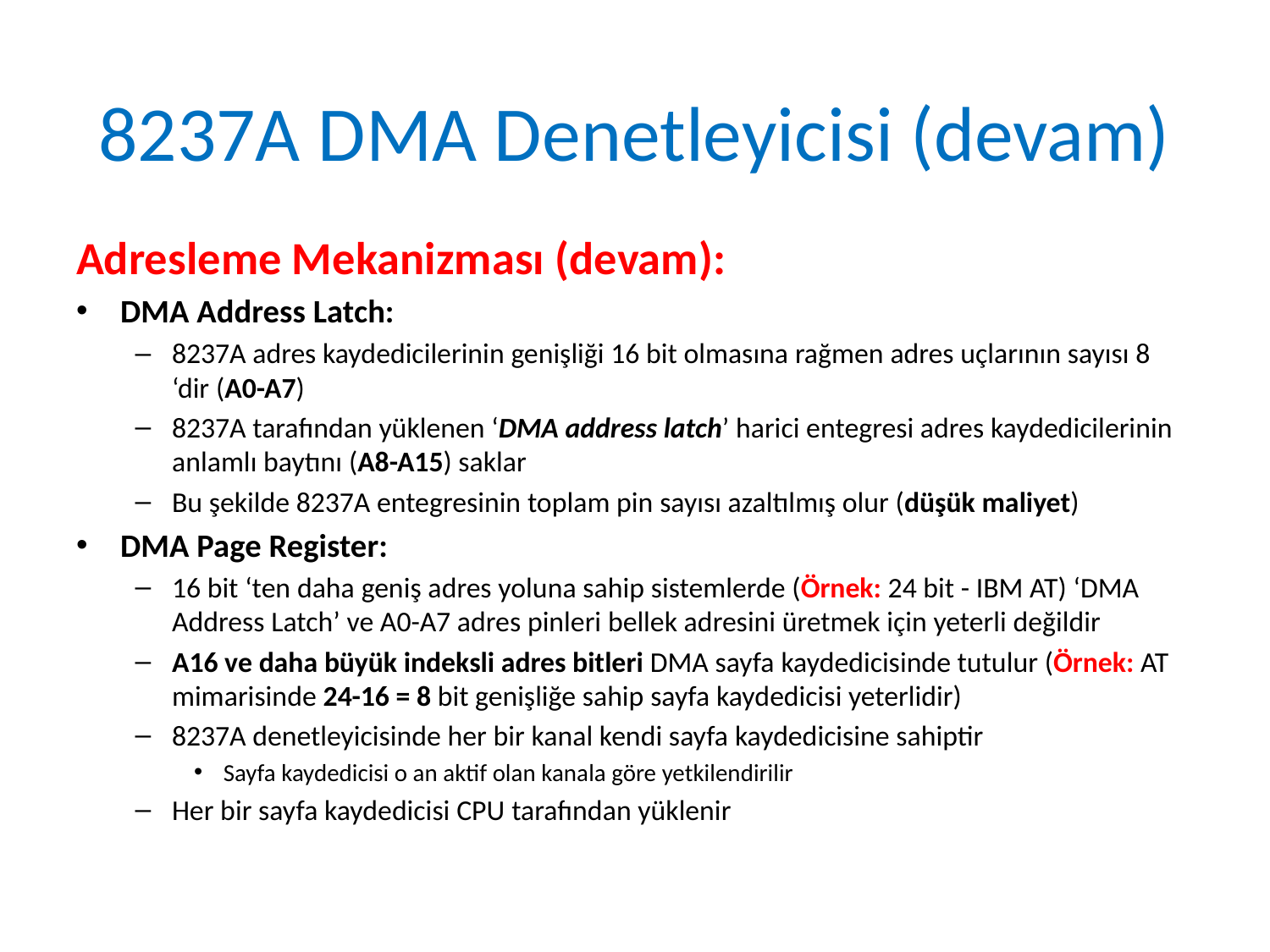

# 8237A DMA Denetleyicisi (devam)
Adresleme Mekanizması (devam):
DMA Address Latch:
8237A adres kaydedicilerinin genişliği 16 bit olmasına rağmen adres uçlarının sayısı 8 ‘dir (A0-A7)
8237A tarafından yüklenen ‘DMA address latch’ harici entegresi adres kaydedicilerinin anlamlı baytını (A8-A15) saklar
Bu şekilde 8237A entegresinin toplam pin sayısı azaltılmış olur (düşük maliyet)
DMA Page Register:
16 bit ‘ten daha geniş adres yoluna sahip sistemlerde (Örnek: 24 bit - IBM AT) ‘DMA Address Latch’ ve A0-A7 adres pinleri bellek adresini üretmek için yeterli değildir
A16 ve daha büyük indeksli adres bitleri DMA sayfa kaydedicisinde tutulur (Örnek: AT mimarisinde 24-16 = 8 bit genişliğe sahip sayfa kaydedicisi yeterlidir)
8237A denetleyicisinde her bir kanal kendi sayfa kaydedicisine sahiptir
Sayfa kaydedicisi o an aktif olan kanala göre yetkilendirilir
Her bir sayfa kaydedicisi CPU tarafından yüklenir